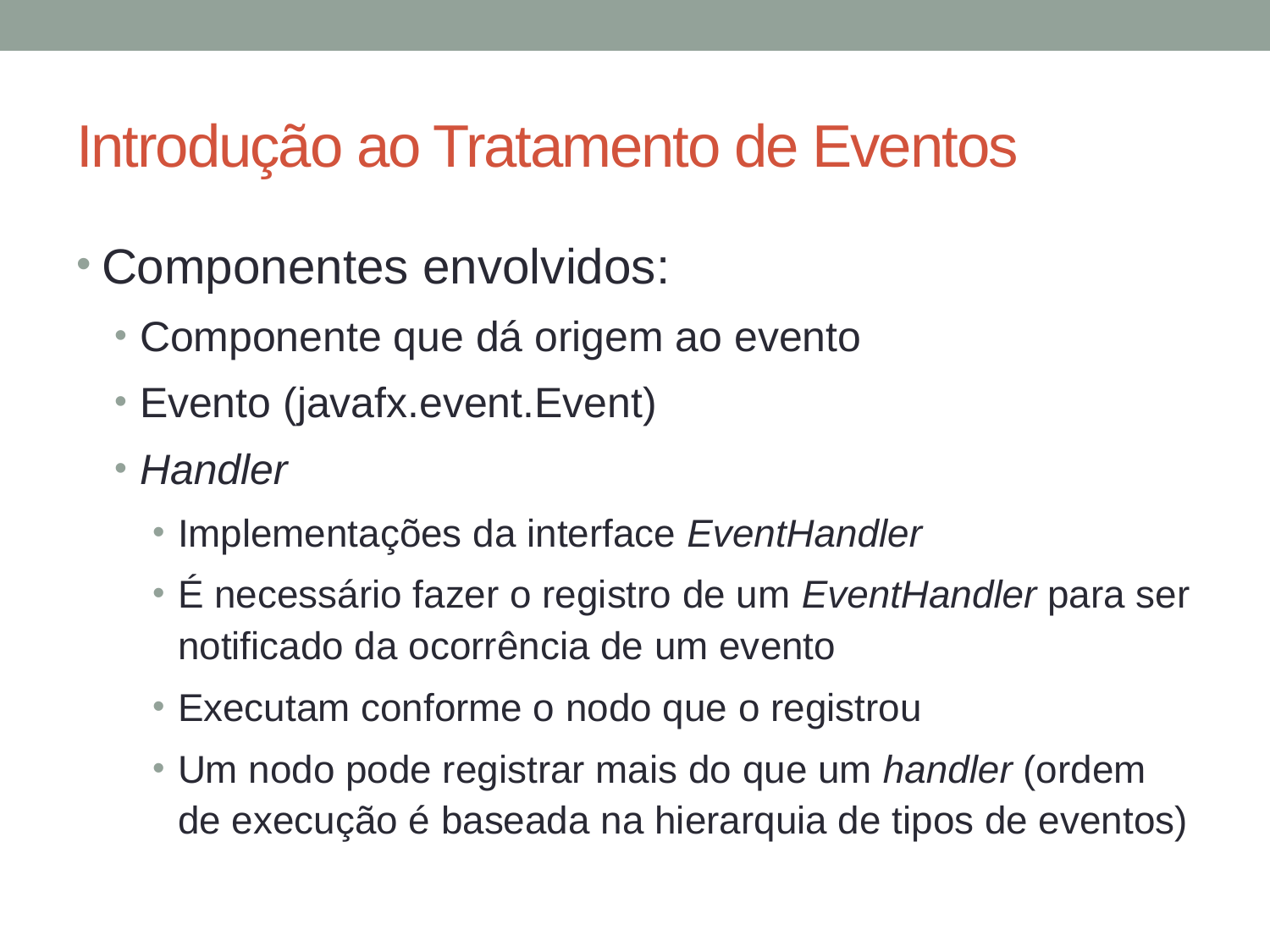

# Introdução ao Tratamento de Eventos
Componentes envolvidos:
Componente que dá origem ao evento
Evento (javafx.event.Event)
Handler
Implementações da interface EventHandler
É necessário fazer o registro de um EventHandler para ser notificado da ocorrência de um evento
Executam conforme o nodo que o registrou
Um nodo pode registrar mais do que um handler (ordem de execução é baseada na hierarquia de tipos de eventos)